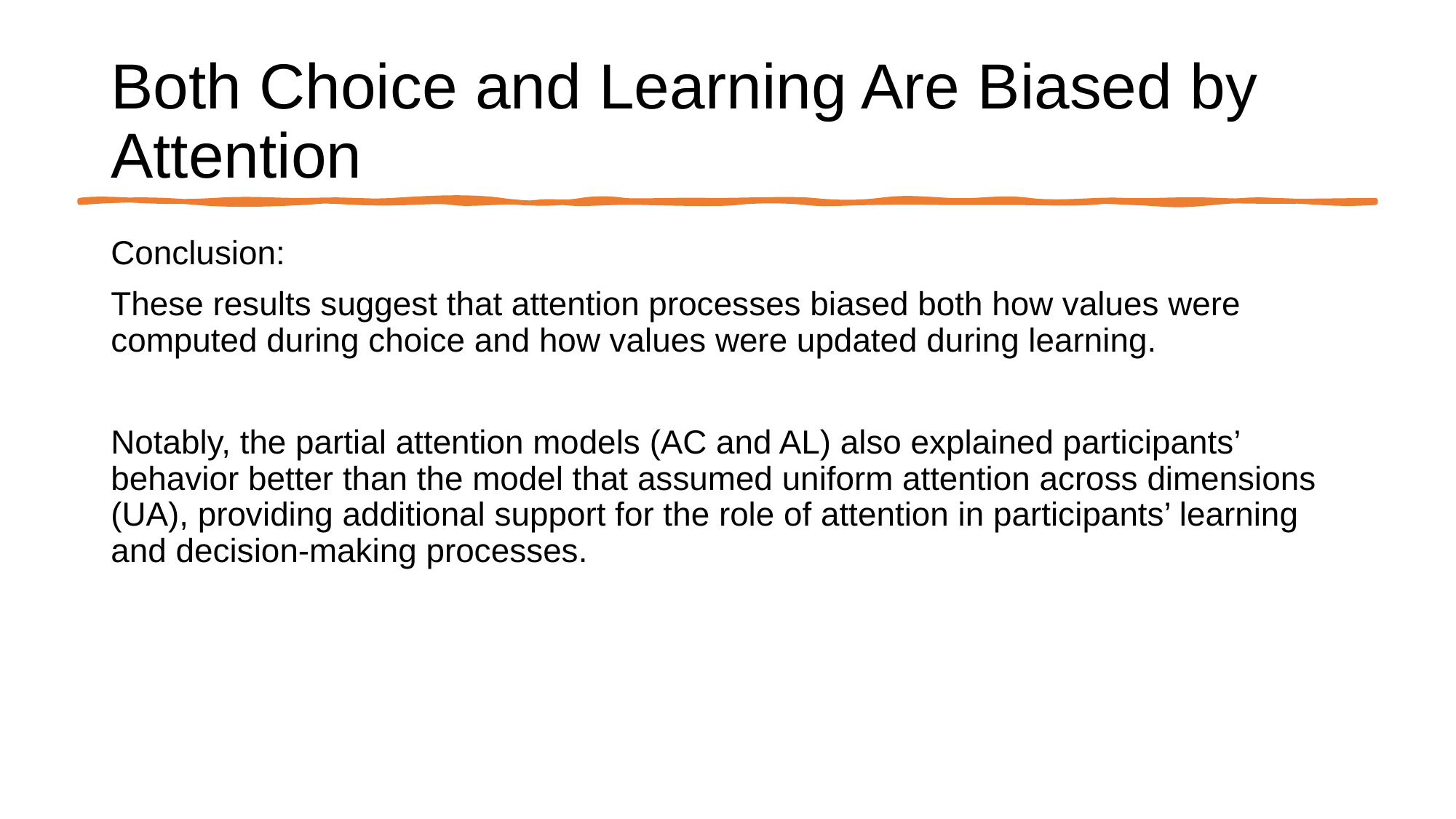

# Both Choice and Learning Are Biased by Attention

Conclusion:
These results suggest that attention processes biased both how values were computed during choice and how values were updated during learning.

Notably, the partial attention models (AC and AL) also explained participants’ behavior better than the model that assumed uniform attention across dimensions (UA), providing additional support for the role of attention in participants’ learning and decision-making processes.